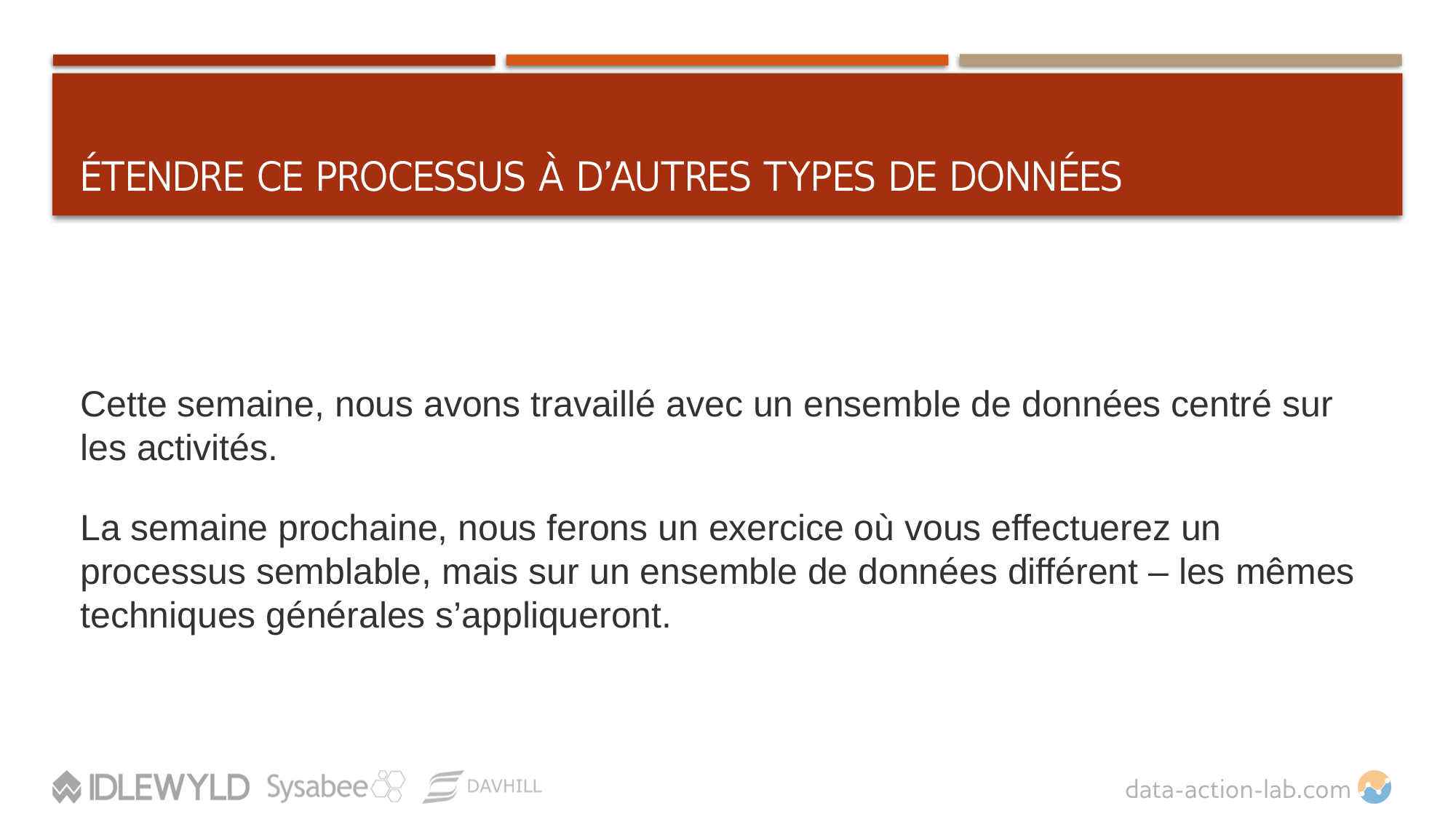

# Étendre ce processus à d’autres types de données
Cette semaine, nous avons travaillé avec un ensemble de données centré sur les activités.

La semaine prochaine, nous ferons un exercice où vous effectuerez un processus semblable, mais sur un ensemble de données différent – les mêmes techniques générales s’appliqueront.